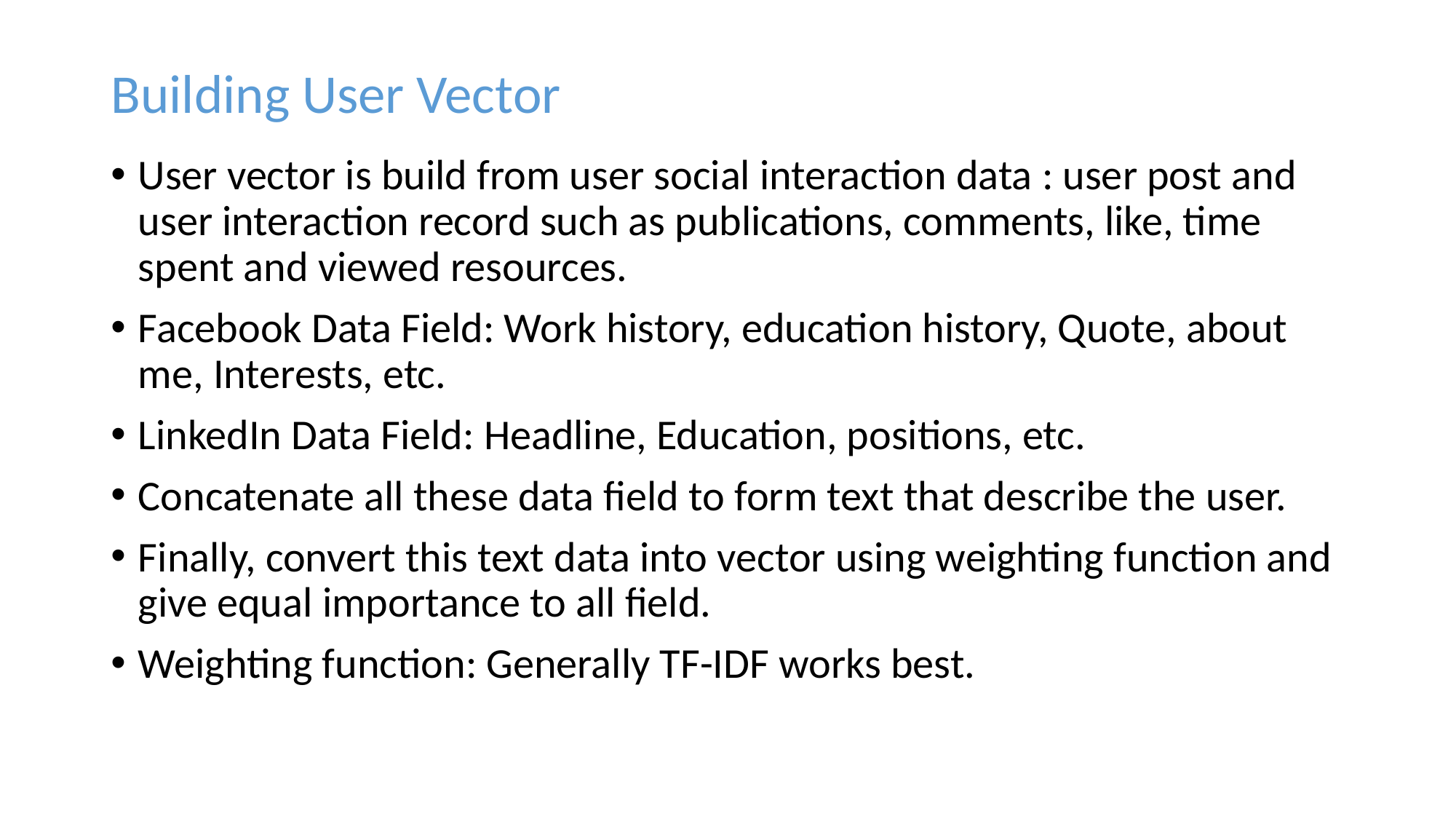

# Building User Vector
User vector is build from user social interaction data : user post and user interaction record such as publications, comments, like, time spent and viewed resources.
Facebook Data Field: Work history, education history, Quote, about me, Interests, etc.
LinkedIn Data Field: Headline, Education, positions, etc.
Concatenate all these data field to form text that describe the user.
Finally, convert this text data into vector using weighting function and give equal importance to all field.
Weighting function: Generally TF-IDF works best.